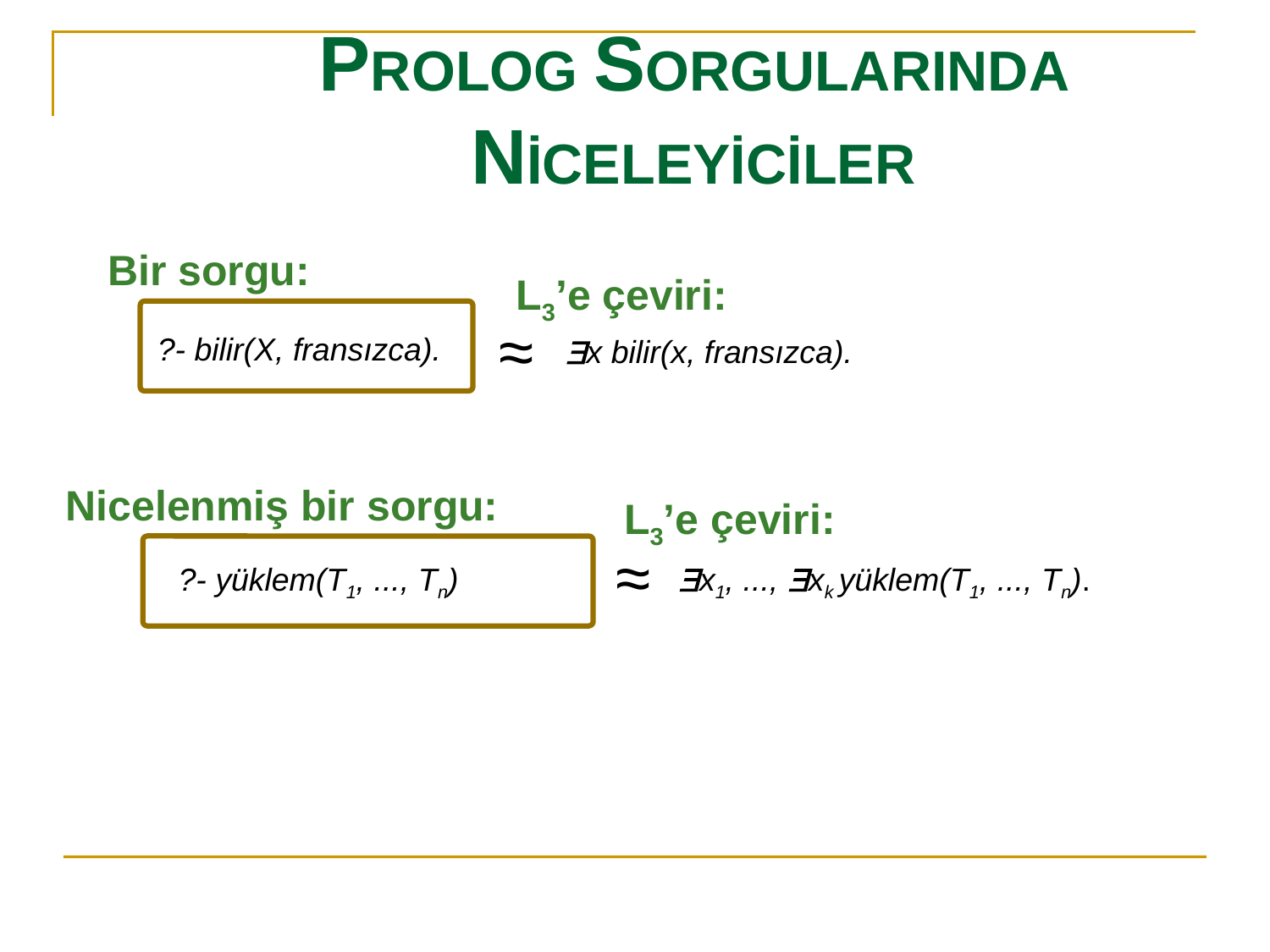

PROLOG SORGULARINDA NİCELEYİCİLER
Bir sorgu:

L3’e çeviri:
≈
?- bilir(X, fransızca).
∃x bilir(x, fransızca).
Nicelenmiş bir sorgu:

L3’e çeviri:
≈
∃x1, ..., ∃xk yüklem(T1, ..., Tn).
?- yüklem(T1, ..., Tn)